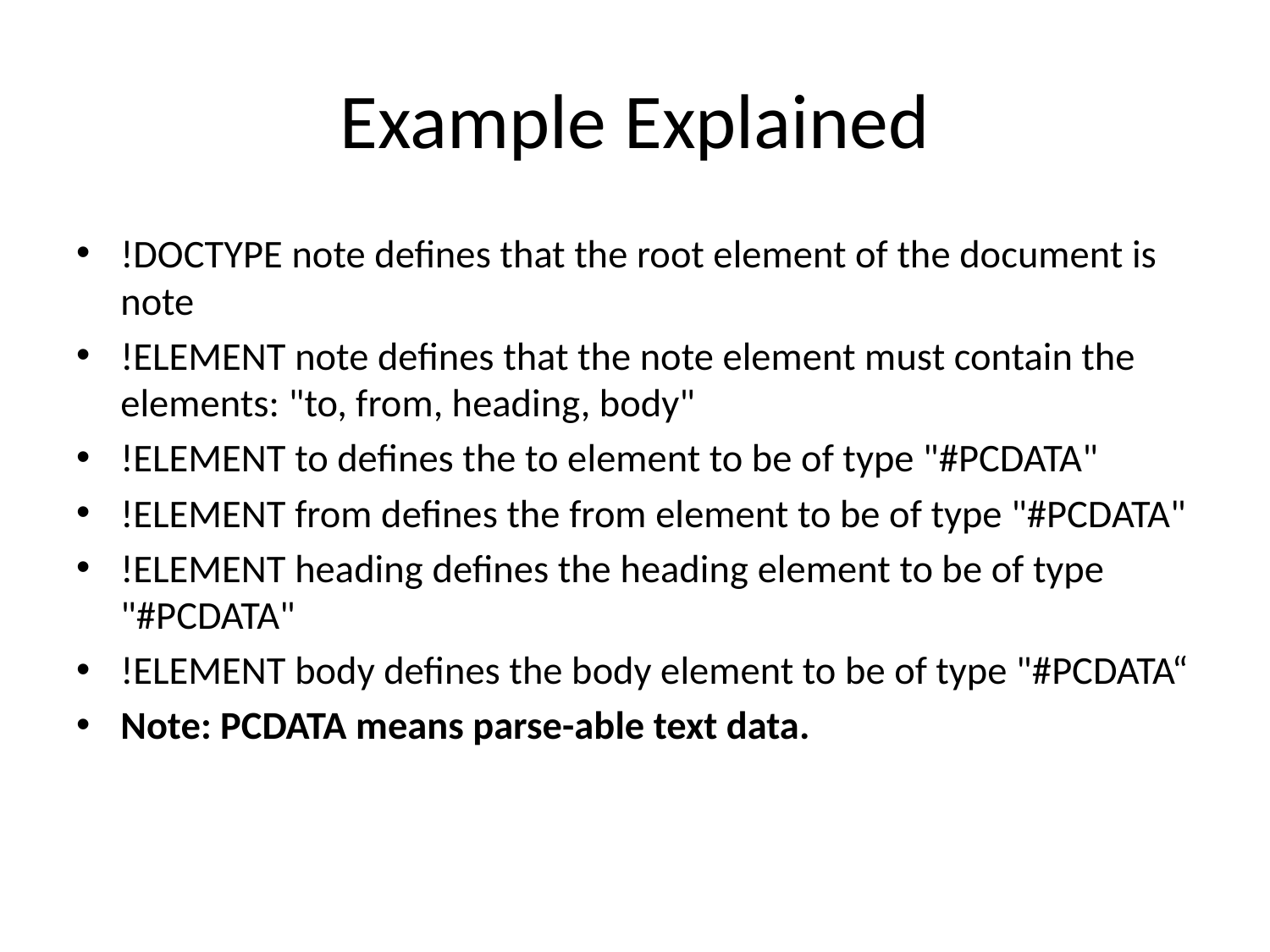

# Example Explained
!DOCTYPE note defines that the root element of the document is note
!ELEMENT note defines that the note element must contain the elements: "to, from, heading, body"
!ELEMENT to defines the to element to be of type "#PCDATA"
!ELEMENT from defines the from element to be of type "#PCDATA"
!ELEMENT heading defines the heading element to be of type "#PCDATA"
!ELEMENT body defines the body element to be of type "#PCDATA“
Note: PCDATA means parse-able text data.